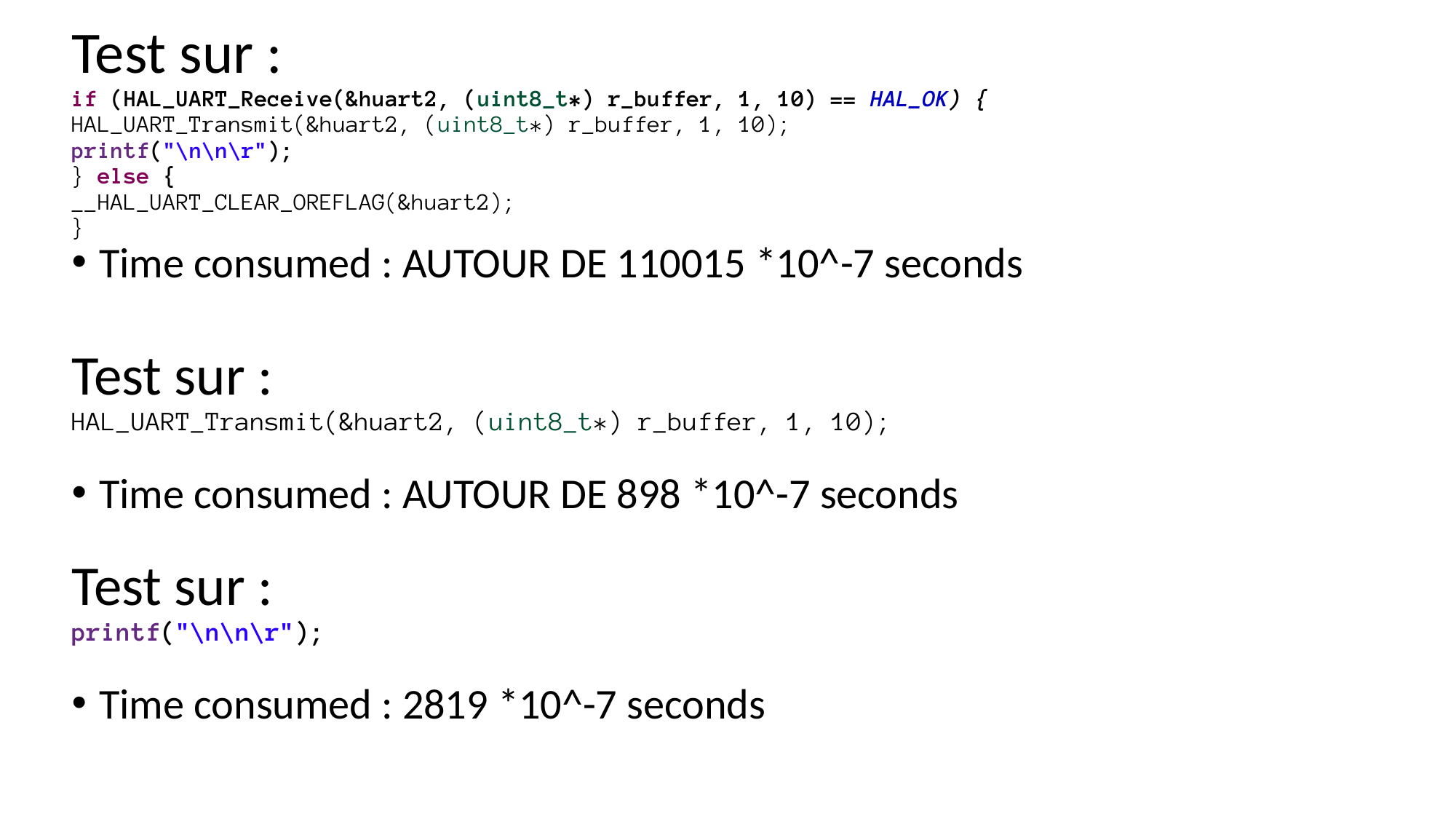

Test sur :
if (HAL_UART_Receive(&huart2, (uint8_t*) r_buffer, 1, 10) == HAL_OK) {
HAL_UART_Transmit(&huart2, (uint8_t*) r_buffer, 1, 10);
printf("\n\n\r");
} else {
__HAL_UART_CLEAR_OREFLAG(&huart2);
}
Time consumed : AUTOUR DE 110015 *10^-7 seconds
Test sur :
HAL_UART_Transmit(&huart2, (uint8_t*) r_buffer, 1, 10);
Time consumed : AUTOUR DE 898 *10^-7 seconds
Test sur :
printf("\n\n\r");
Time consumed : 2819 *10^-7 seconds